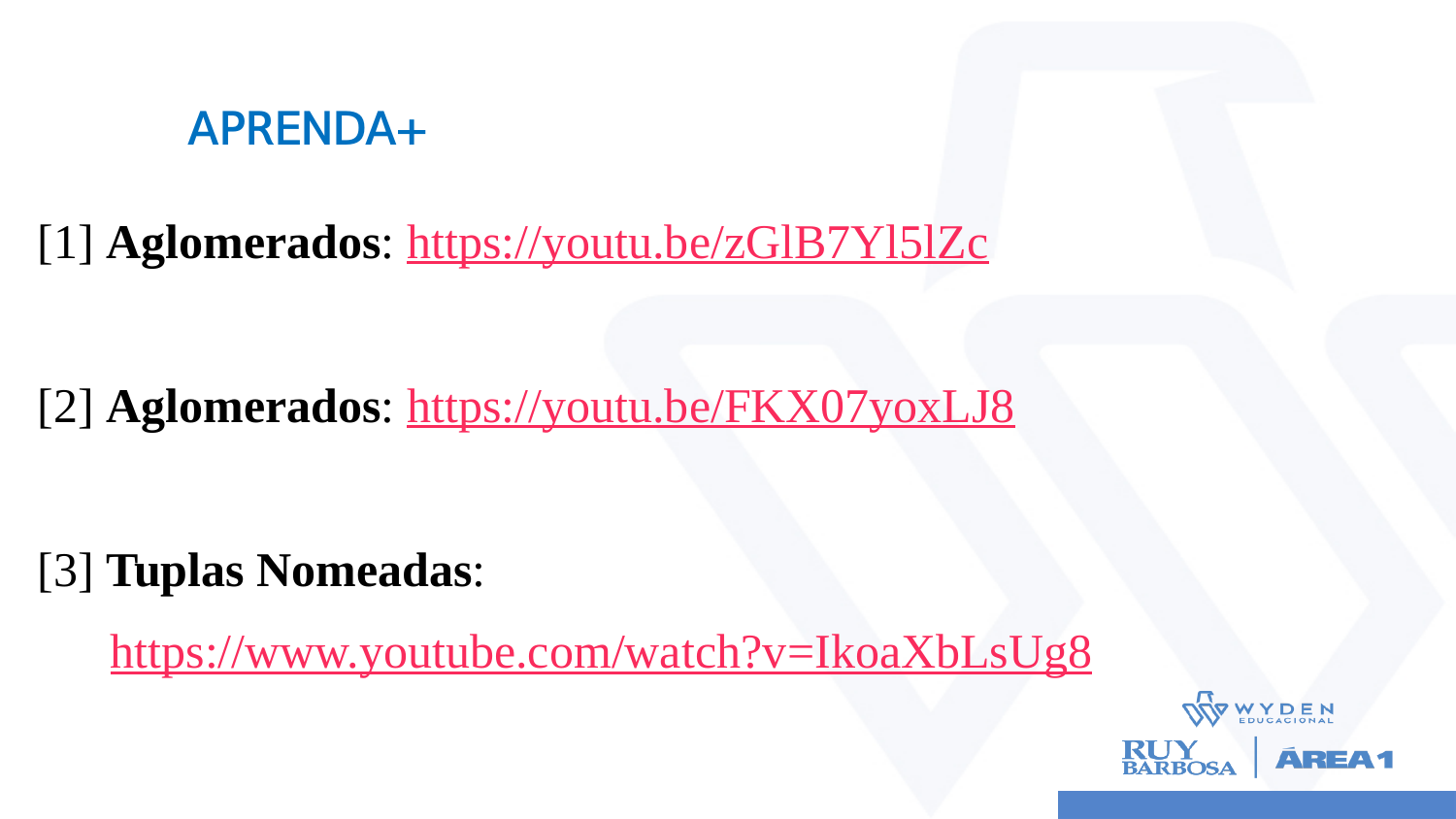

# Aprenda+
[1] Aglomerados: https://youtu.be/zGlB7Yl5lZc

[2] Aglomerados: https://youtu.be/FKX07yoxLJ8

[3] Tuplas Nomeadas:
      https://www.youtube.com/watch?v=IkoaXbLsUg8